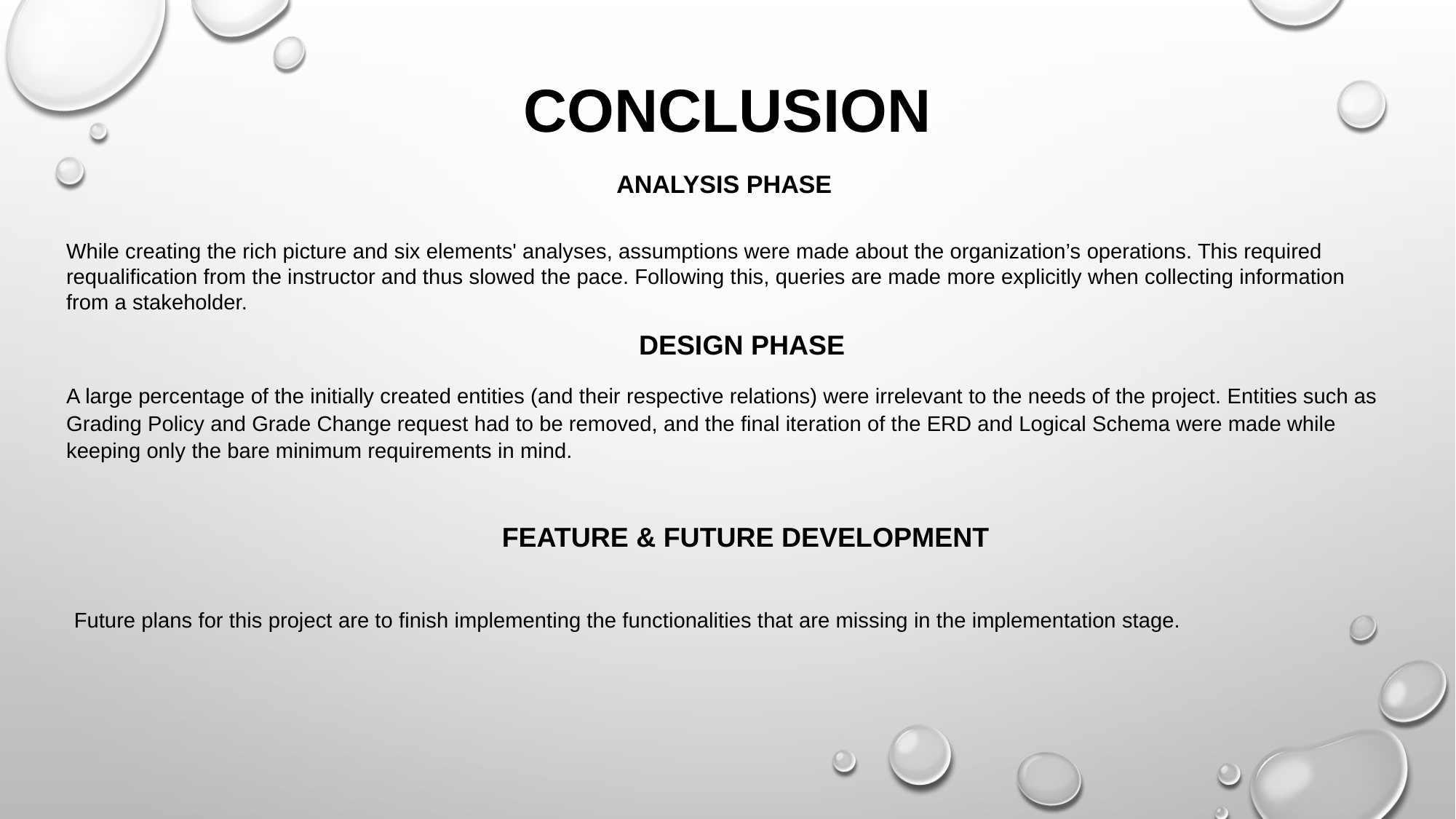

# CONCLUSION Analysis Phase
While creating the rich picture and six elements' analyses, assumptions were made about the organization’s operations. This required requalification from the instructor and thus slowed the pace. Following this, queries are made more explicitly when collecting information from a stakeholder.
Design Phase
A large percentage of the initially created entities (and their respective relations) were irrelevant to the needs of the project. Entities such as Grading Policy and Grade Change request had to be removed, and the final iteration of the ERD and Logical Schema were made while keeping only the bare minimum requirements in mind.
Feature & Future Development
Future plans for this project are to finish implementing the functionalities that are missing in the implementation stage.